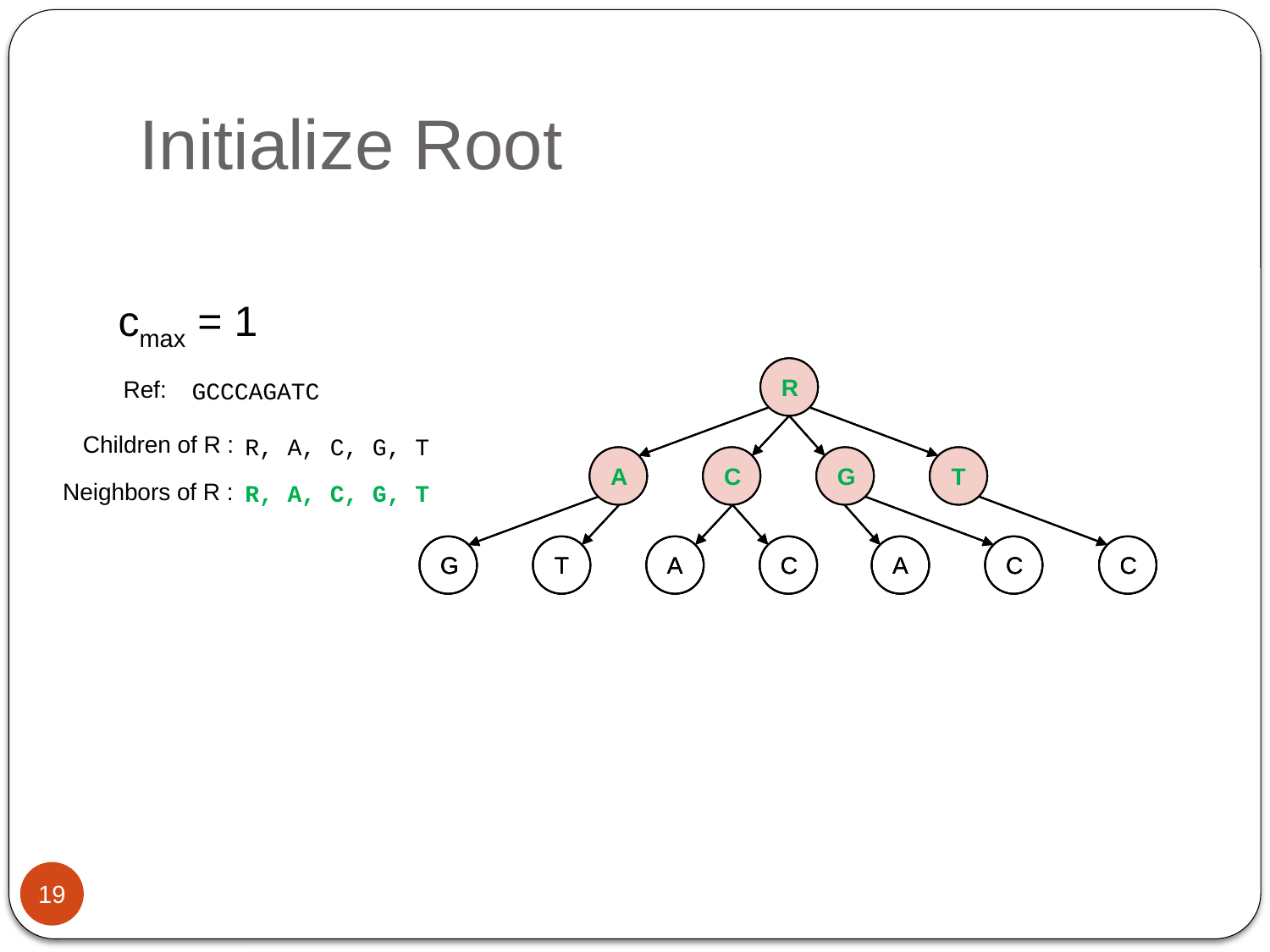

# Initialize Root
cmax = 1
R
A
C
G
T
G
T
A
C
C
A
C
R
A
C
G
T
G
T
A
C
C
A
C
R
A
C
G
T
G
T
A
C
C
A
C
Ref:
  GCCCAGATC
Children of R :
  R, A, C, G, T
Neighbors of R :
  R, A, C, G, T
19